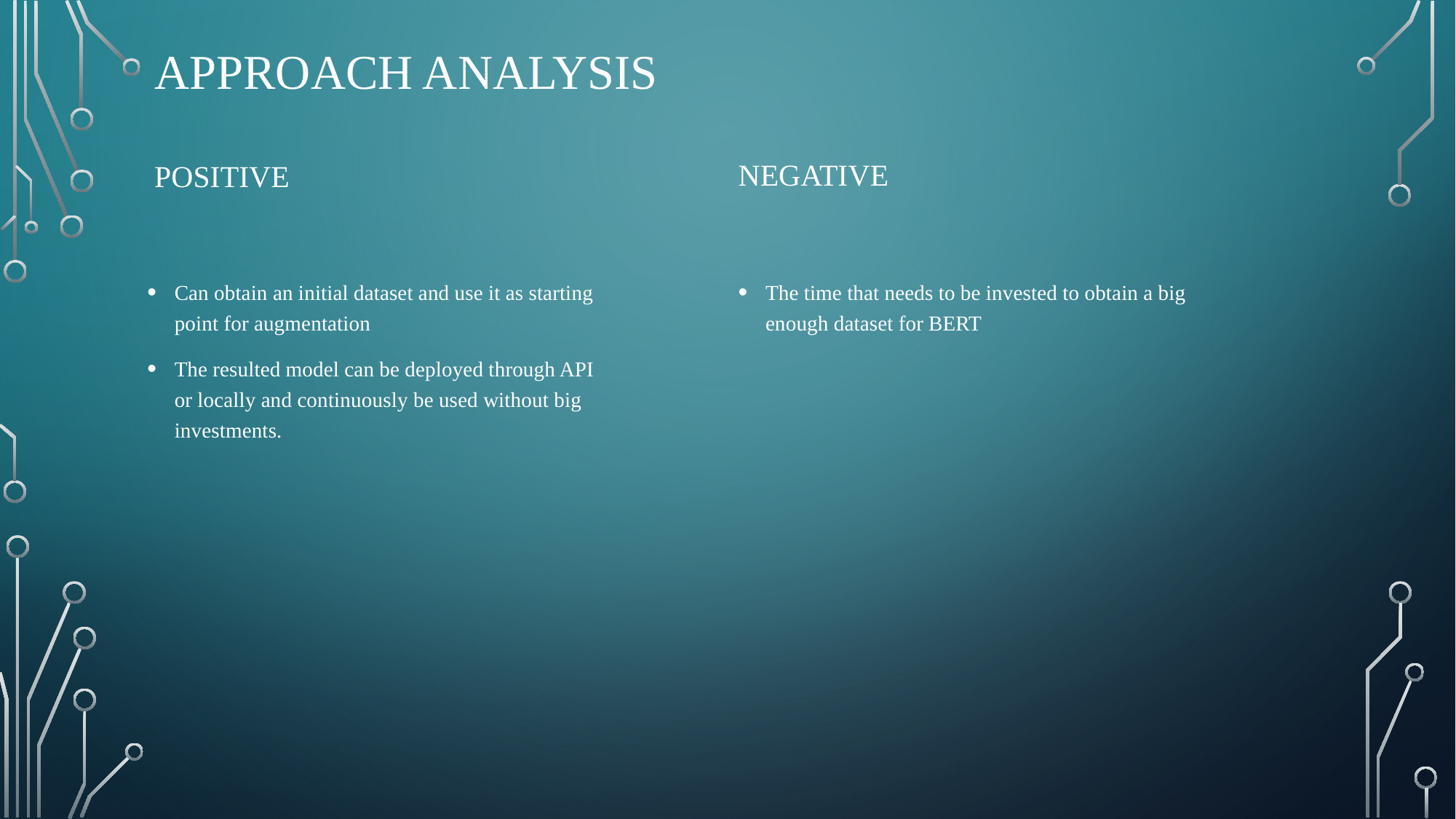

# Approach analysis
NEGATIVE
Positive
Can obtain an initial dataset and use it as starting point for augmentation
The resulted model can be deployed through API or locally and continuously be used without big investments.
The time that needs to be invested to obtain a big enough dataset for BERT